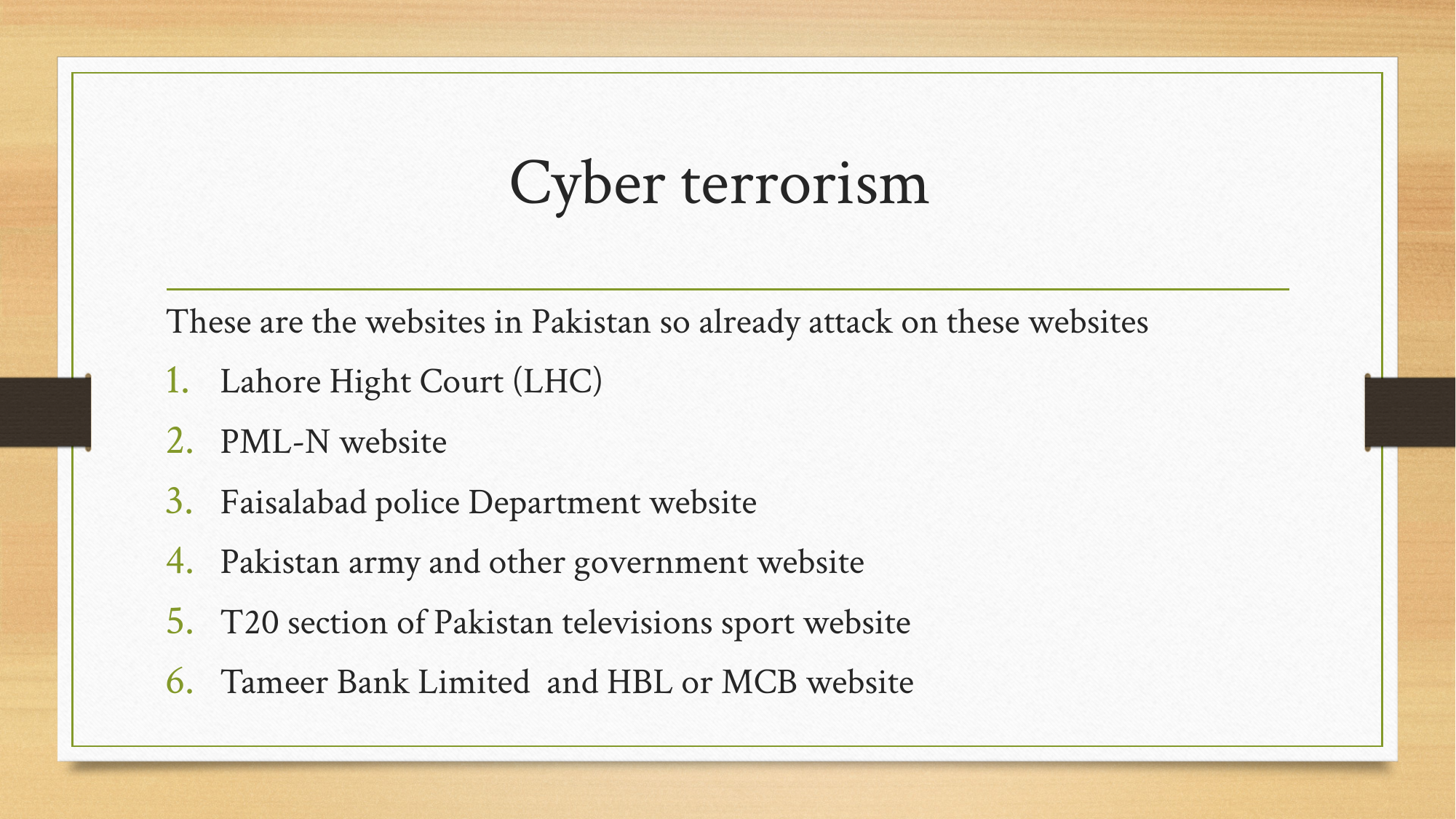

# Cyber terrorism
These are the websites in Pakistan so already attack on these websites
Lahore Hight Court (LHC)
PML-N website
Faisalabad police Department website
Pakistan army and other government website
T20 section of Pakistan televisions sport website
Tameer Bank Limited  and HBL or MCB website